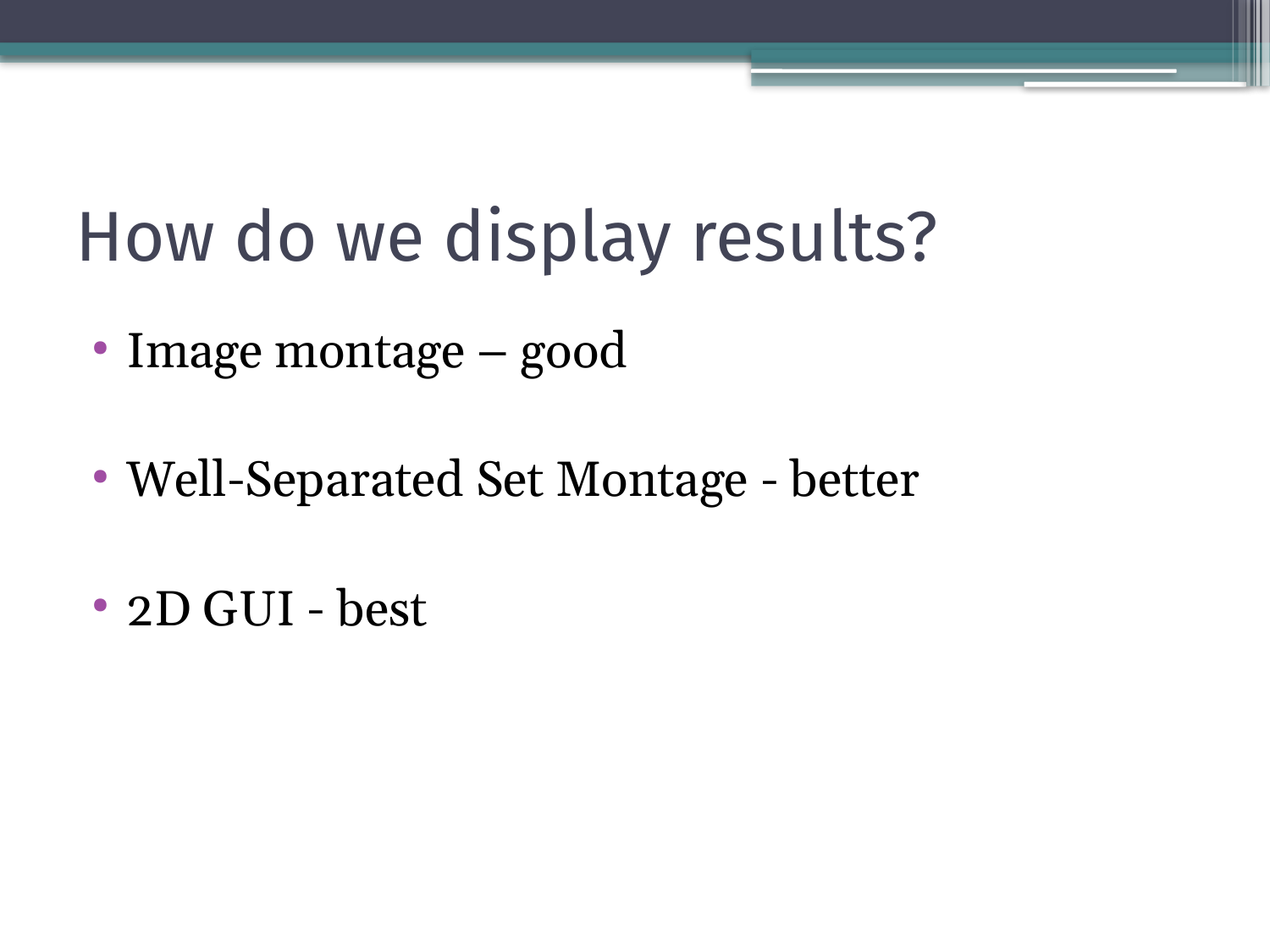

# How do we display results?
Image montage – good

Well-Separated Set Montage - better

2D GUI - best